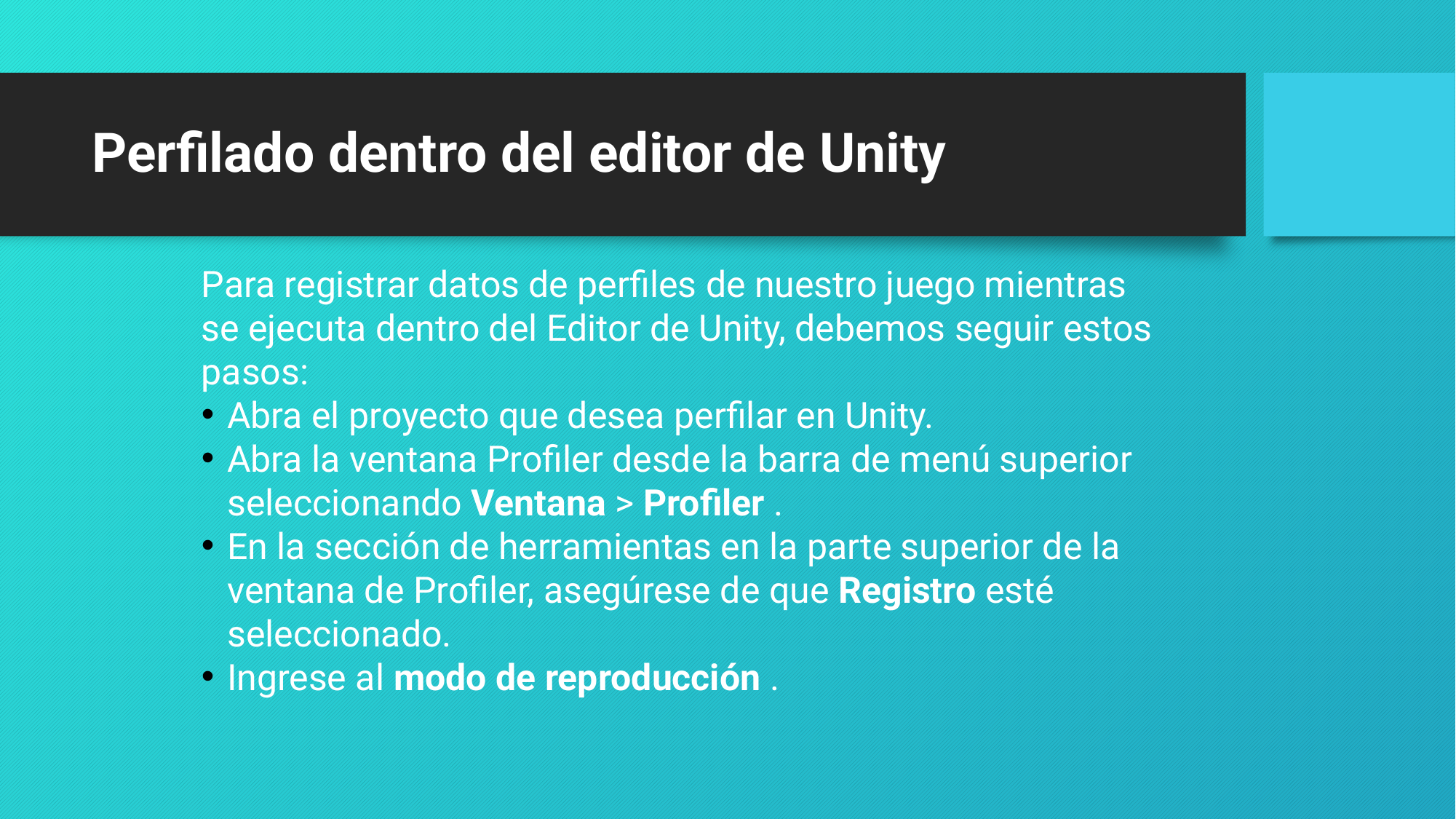

# Perfilado dentro del editor de Unity
Para registrar datos de perfiles de nuestro juego mientras se ejecuta dentro del Editor de Unity, debemos seguir estos pasos:
Abra el proyecto que desea perfilar en Unity.
Abra la ventana Profiler desde la barra de menú superior seleccionando Ventana > Profiler .
En la sección de herramientas en la parte superior de la ventana de Profiler, asegúrese de que Registro esté seleccionado.
Ingrese al modo de reproducción .